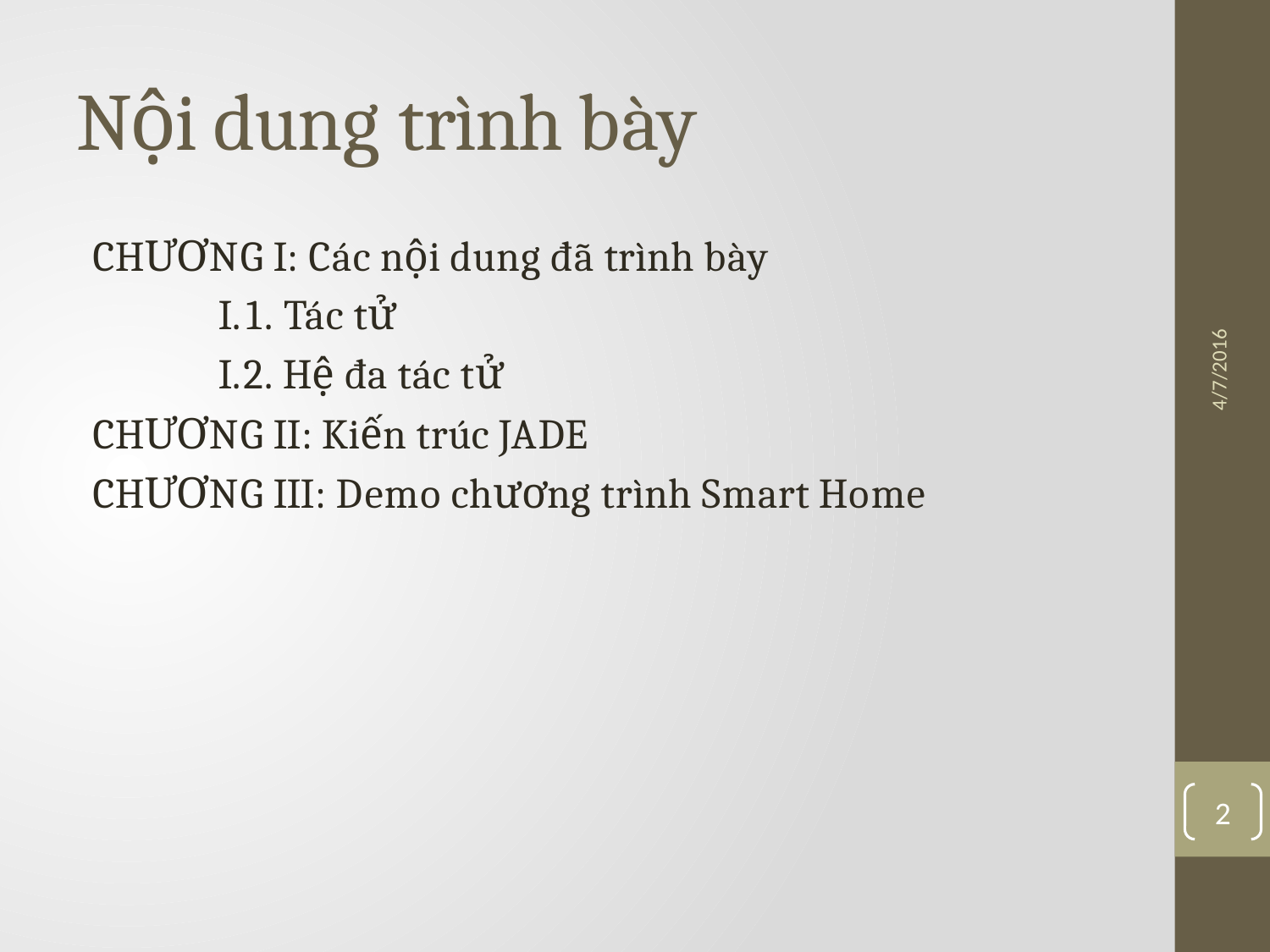

# Nội dung trình bày
CHƯƠNG I: Các nội dung đã trình bày
	I.1. Tác tử
	I.2. Hệ đa tác tử
CHƯƠNG II: Kiến trúc JADE
CHƯƠNG III: Demo chương trình Smart Home
4/7/2016
2